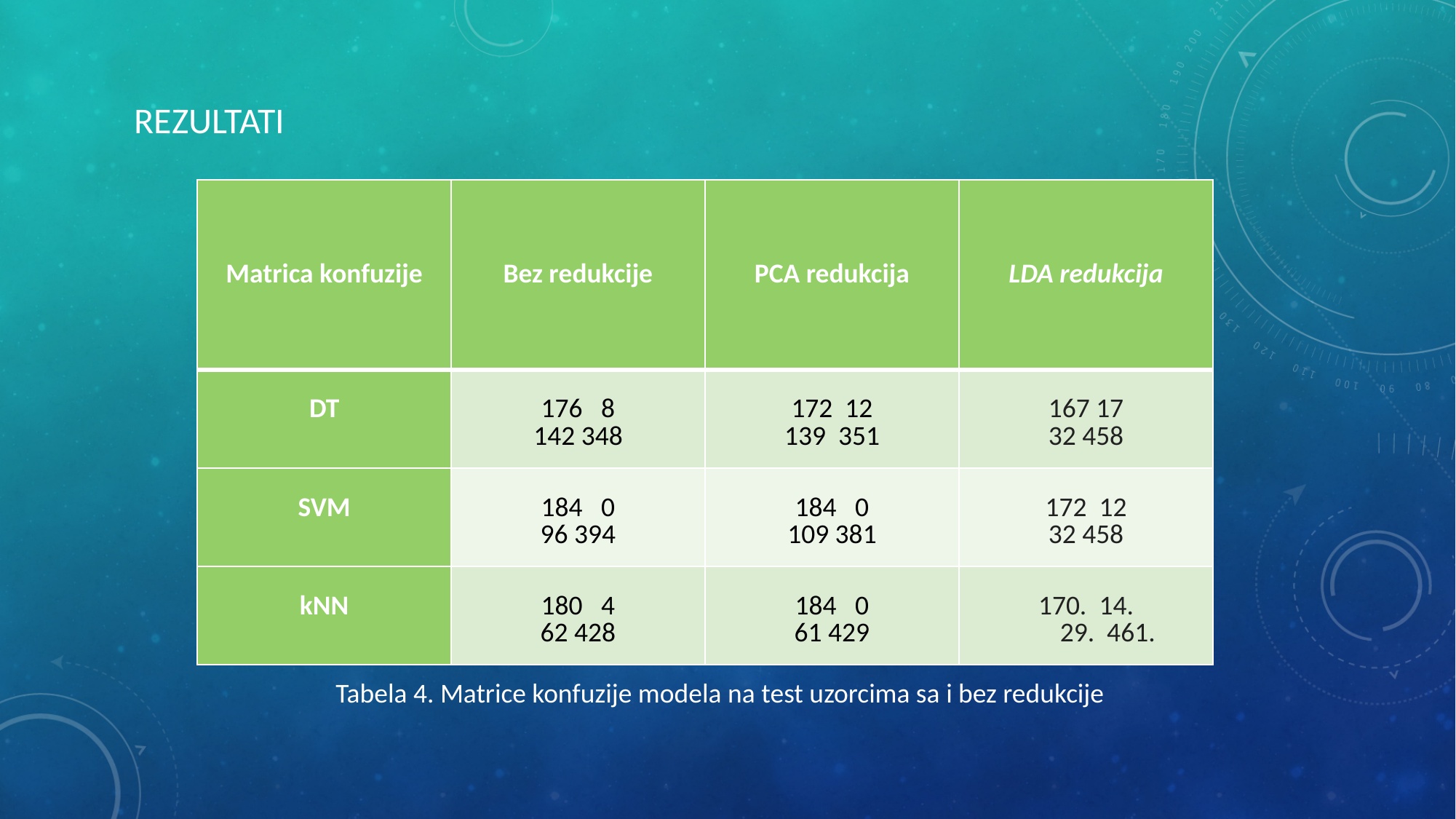

REZULTATI
| Matrica konfuzije | Bez redukcije | PCA redukcija | LDA redukcija |
| --- | --- | --- | --- |
| DT | 176 8 142 348 | 172 12 139 351 | 167 17 32 458 |
| SVM | 184 0 96 394 | 184 0 109 381 | 172 12 32 458 |
| kNN | 180 4 62 428 | 184 0 61 429 | 170. 14. 29. 461. |
Tabela 4. Matrice konfuzije modela na test uzorcima sa i bez redukcije